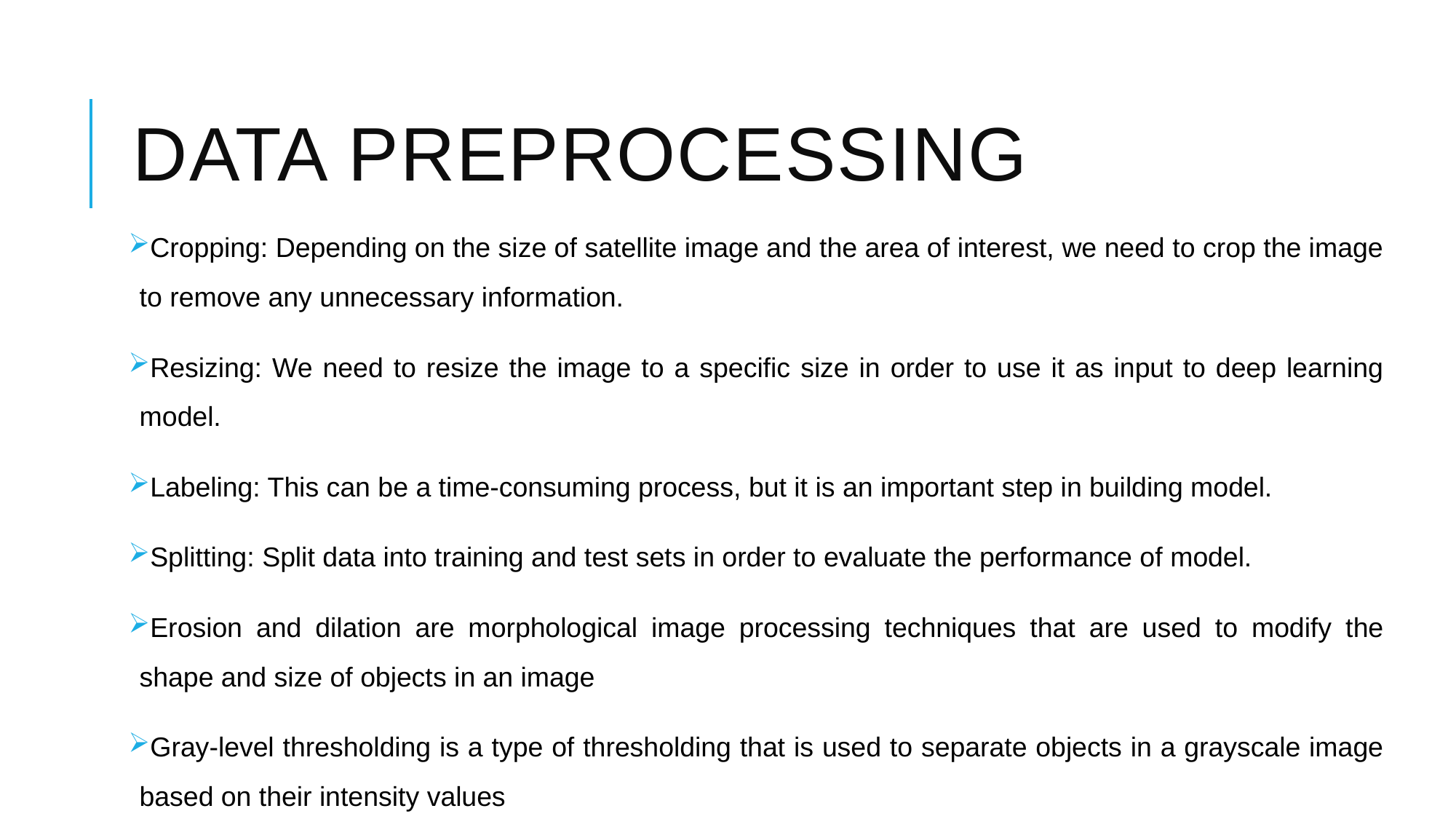

# DATA PREPROCESSING
Cropping: Depending on the size of satellite image and the area of interest, we need to crop the image to remove any unnecessary information.
Resizing: We need to resize the image to a specific size in order to use it as input to deep learning model.
Labeling: This can be a time-consuming process, but it is an important step in building model.
Splitting: Split data into training and test sets in order to evaluate the performance of model.
Erosion and dilation are morphological image processing techniques that are used to modify the shape and size of objects in an image
Gray-level thresholding is a type of thresholding that is used to separate objects in a grayscale image based on their intensity values